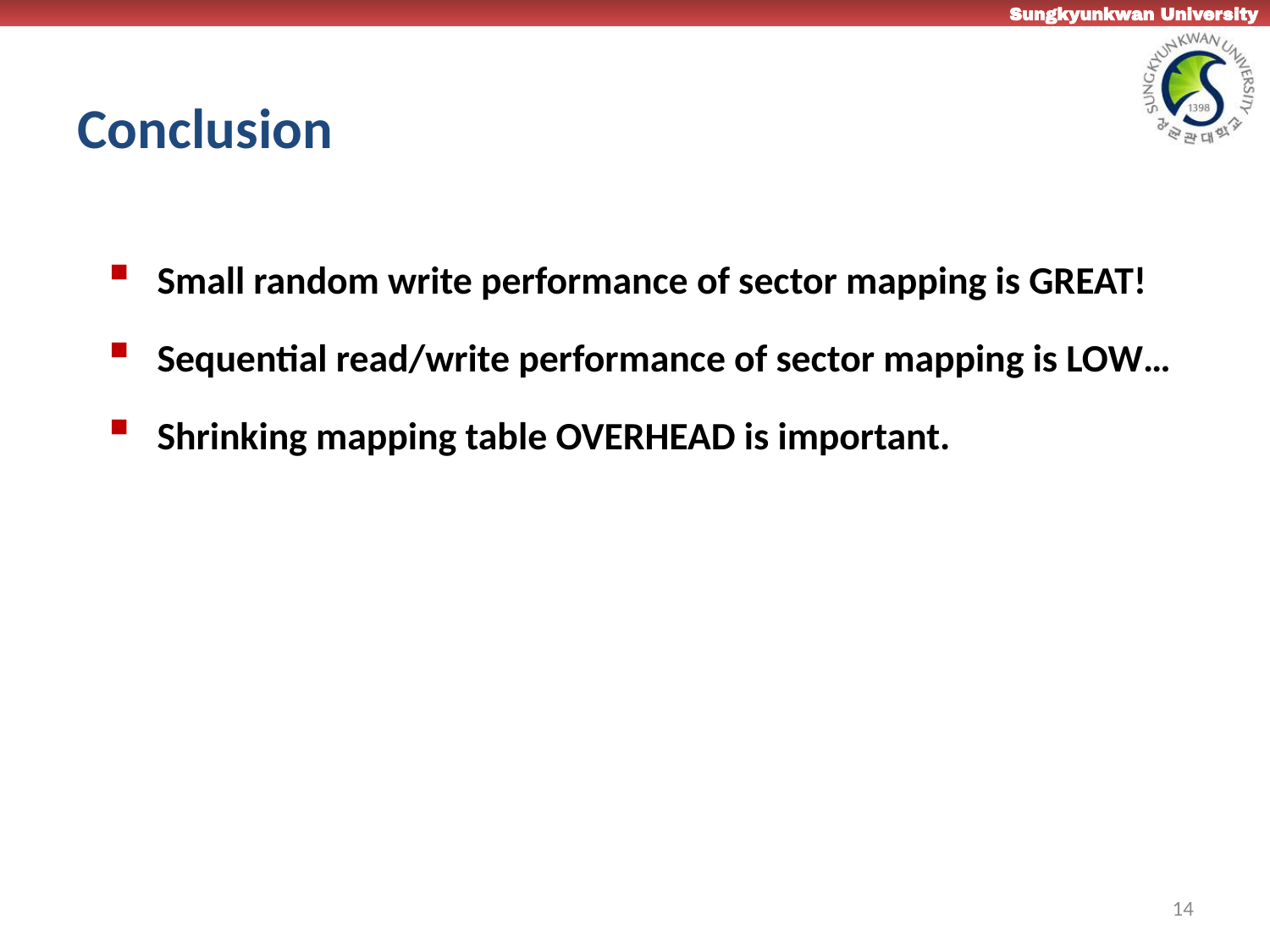

# Conclusion
Small random write performance of sector mapping is GREAT!
Sequential read/write performance of sector mapping is LOW…
Shrinking mapping table OVERHEAD is important.
14